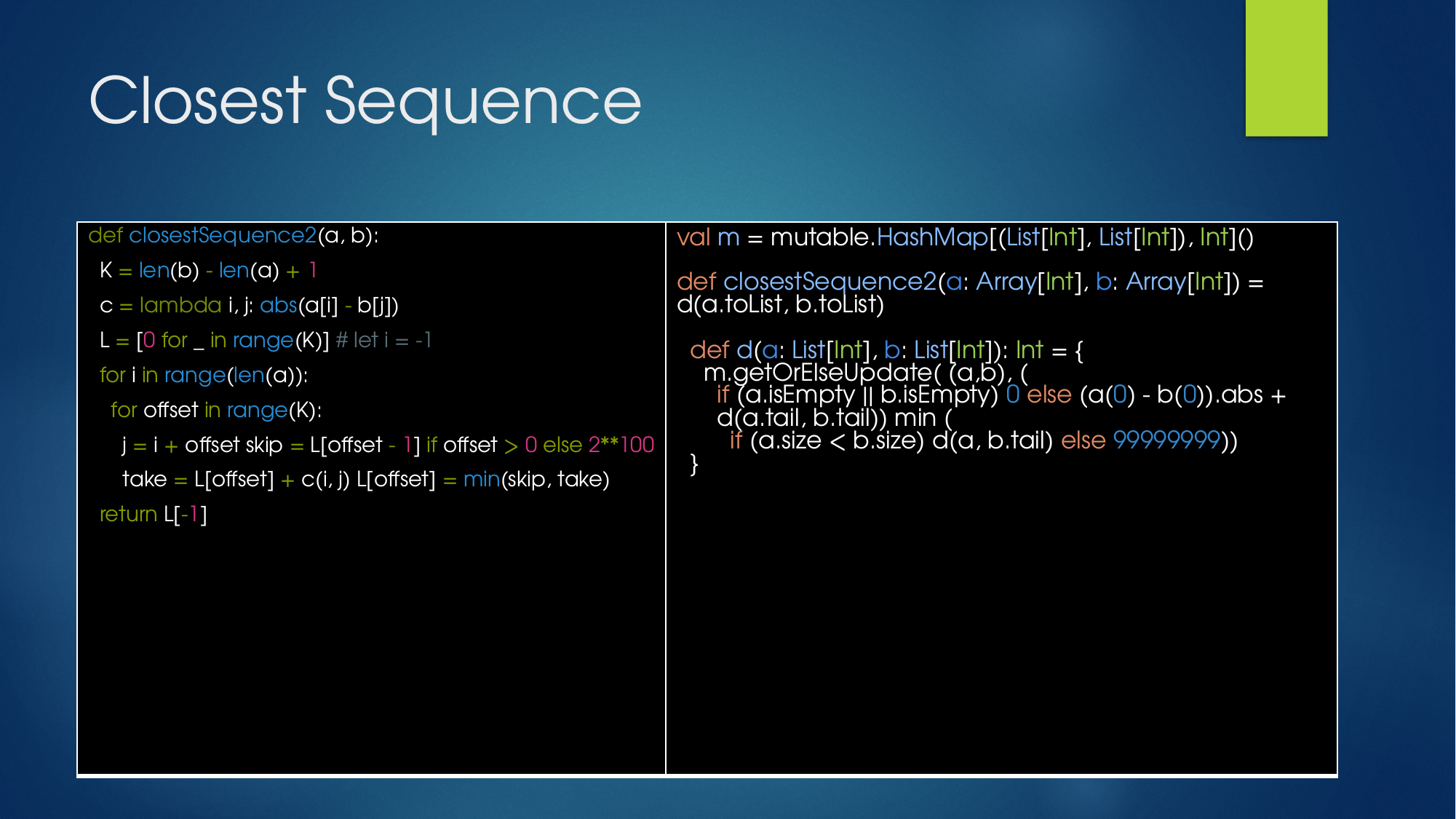

# Closest Sequence
| def closestSequence2(a, b): K = len(b) - len(a) + 1 c = lambda i, j: abs(a[i] - b[j]) L = [0 for \_ in range(K)] # let i = -1 for i in range(len(a)): for offset in range(K): j = i + offset skip = L[offset - 1] if offset > 0 else 2\*\*100 take = L[offset] + c(i, j) L[offset] = min(skip, take) return L[-1] | val m = mutable.HashMap[(List[Int], List[Int]), Int]() def closestSequence2(a: Array[Int], b: Array[Int]) = d(a.toList, b.toList) def d(a: List[Int], b: List[Int]): Int = { m.getOrElseUpdate( (a,b), ( if (a.isEmpty || b.isEmpty) 0 else (a(0) - b(0)).abs + d(a.tail, b.tail)) min ( if (a.size < b.size) d(a, b.tail) else 99999999)) } |
| --- | --- |